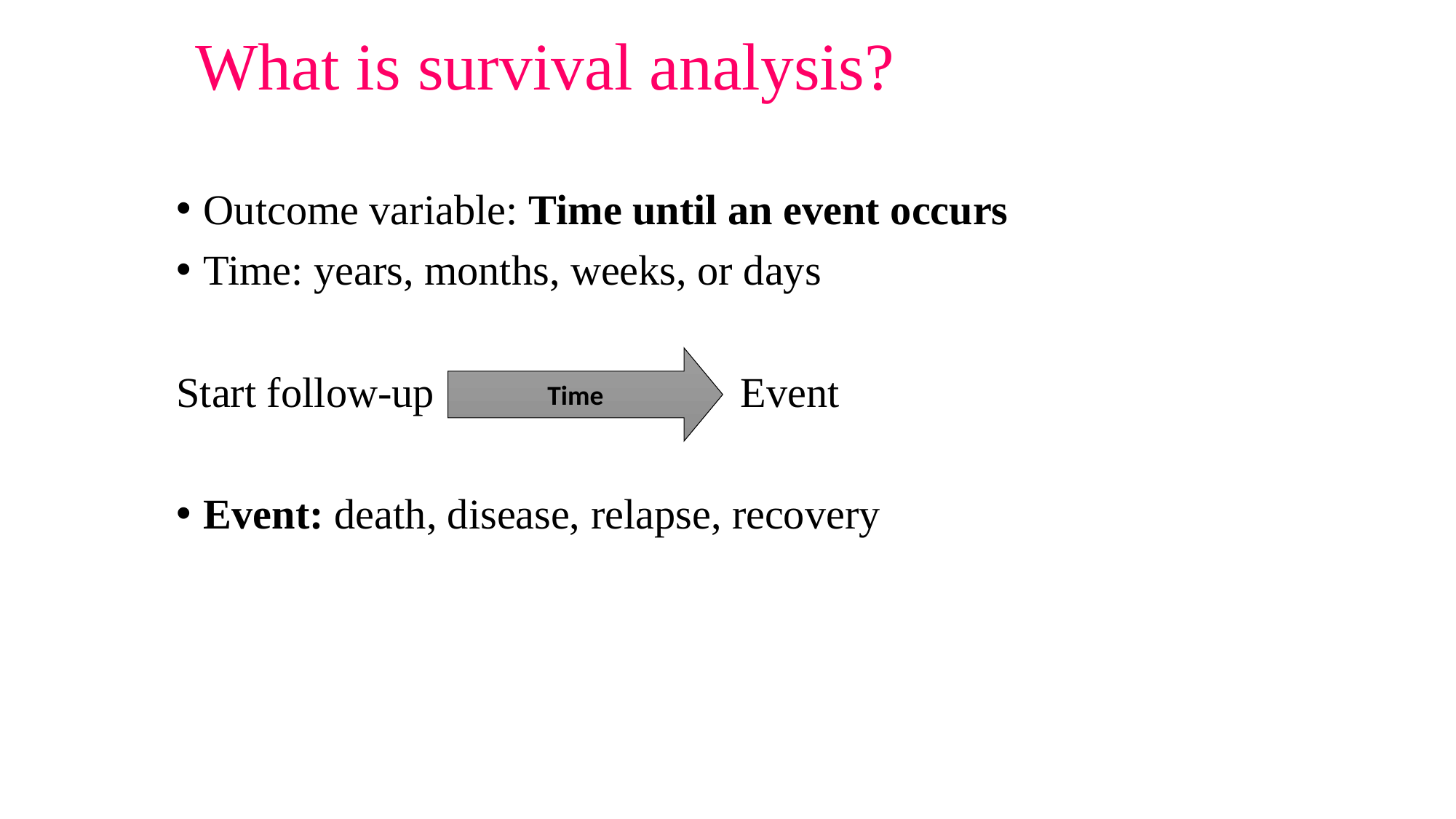

What is survival analysis?
Outcome variable: Time until an event occurs
Time: years, months, weeks, or days

Start follow-up                             Event

Event: death, disease, relapse, recovery

Time
21 November 2016
Survival Analysis (N. Davarzani)